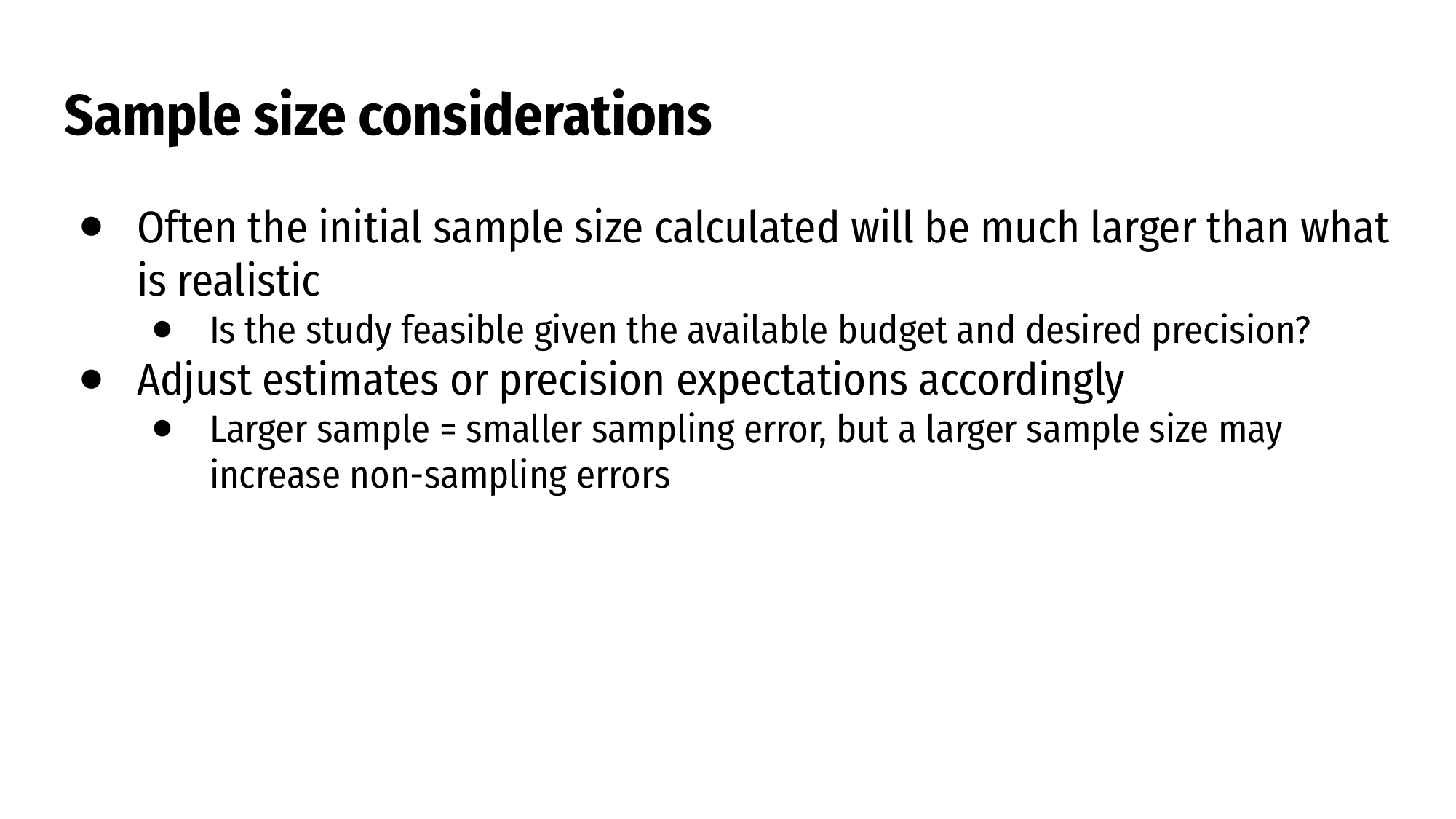

# Sample size considerations
Often the initial sample size calculated will be much larger than what is realistic
Is the study feasible given the available budget and desired precision?
Adjust estimates or precision expectations accordingly
Larger sample = smaller sampling error, but a larger sample size may increase non-sampling errors